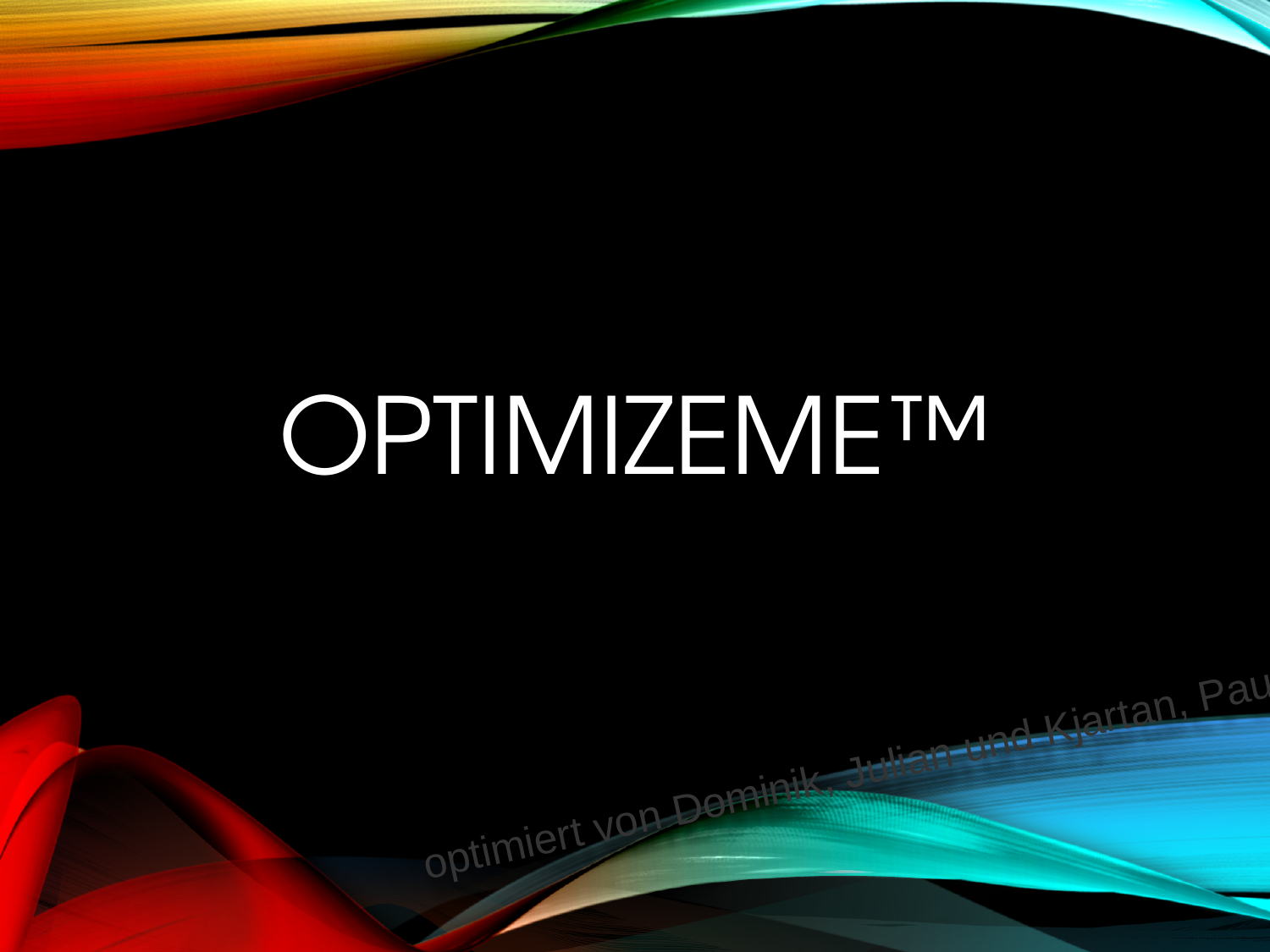

# OptimizeMe™
   optimiert von Dominik, Julian und Kjartan, Paul